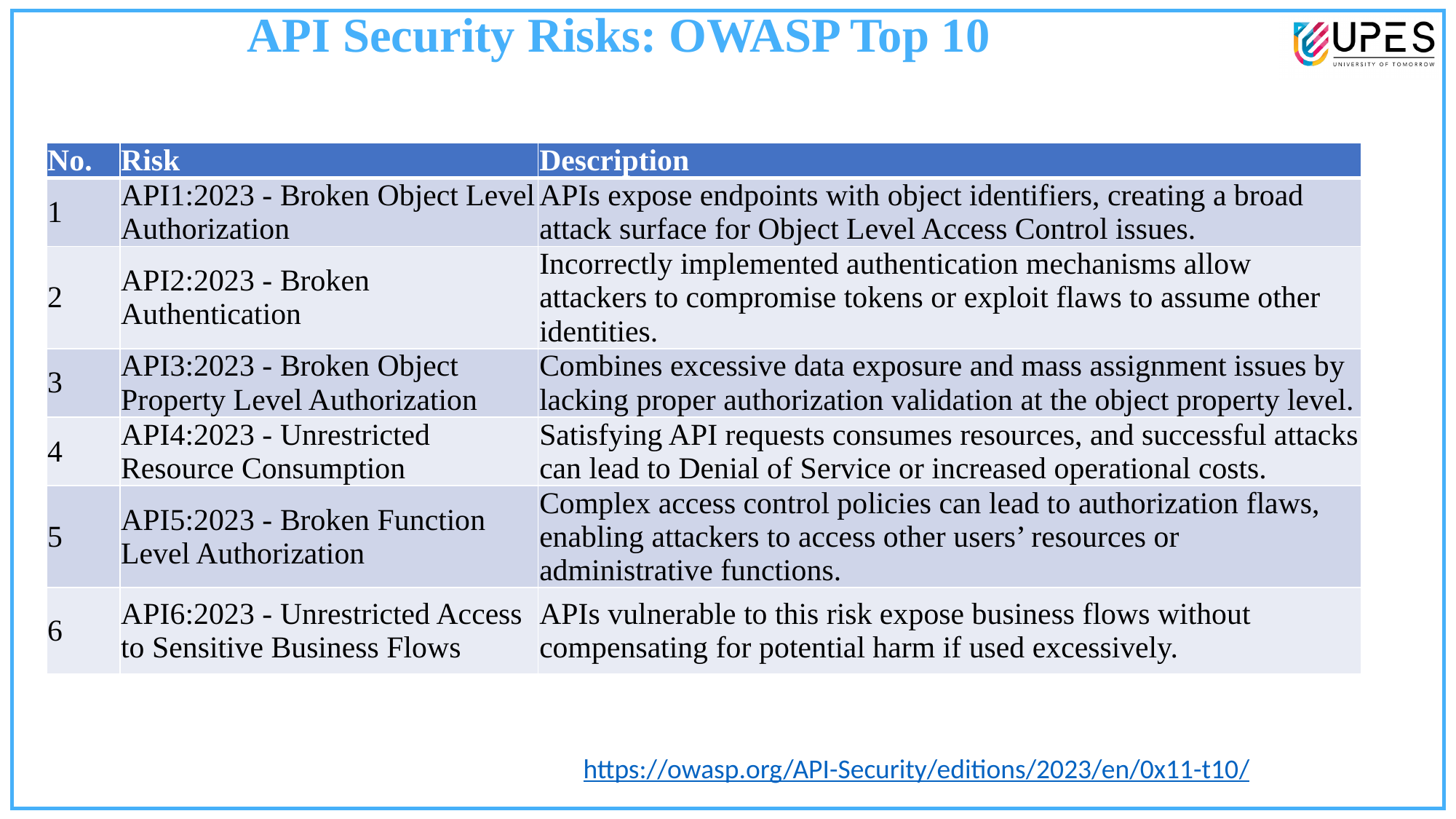

API Security Risks: OWASP Top 10
| No. | Risk | Description |
| --- | --- | --- |
| 1 | API1:2023 - Broken Object Level Authorization | APIs expose endpoints with object identifiers, creating a broad attack surface for Object Level Access Control issues. |
| 2 | API2:2023 - Broken Authentication | Incorrectly implemented authentication mechanisms allow attackers to compromise tokens or exploit flaws to assume other identities. |
| 3 | API3:2023 - Broken Object Property Level Authorization | Combines excessive data exposure and mass assignment issues by lacking proper authorization validation at the object property level. |
| 4 | API4:2023 - Unrestricted Resource Consumption | Satisfying API requests consumes resources, and successful attacks can lead to Denial of Service or increased operational costs. |
| 5 | API5:2023 - Broken Function Level Authorization | Complex access control policies can lead to authorization flaws, enabling attackers to access other users’ resources or administrative functions. |
| 6 | API6:2023 - Unrestricted Access to Sensitive Business Flows | APIs vulnerable to this risk expose business flows without compensating for potential harm if used excessively. |

https://owasp.org/API-Security/editions/2023/en/0x11-t10/